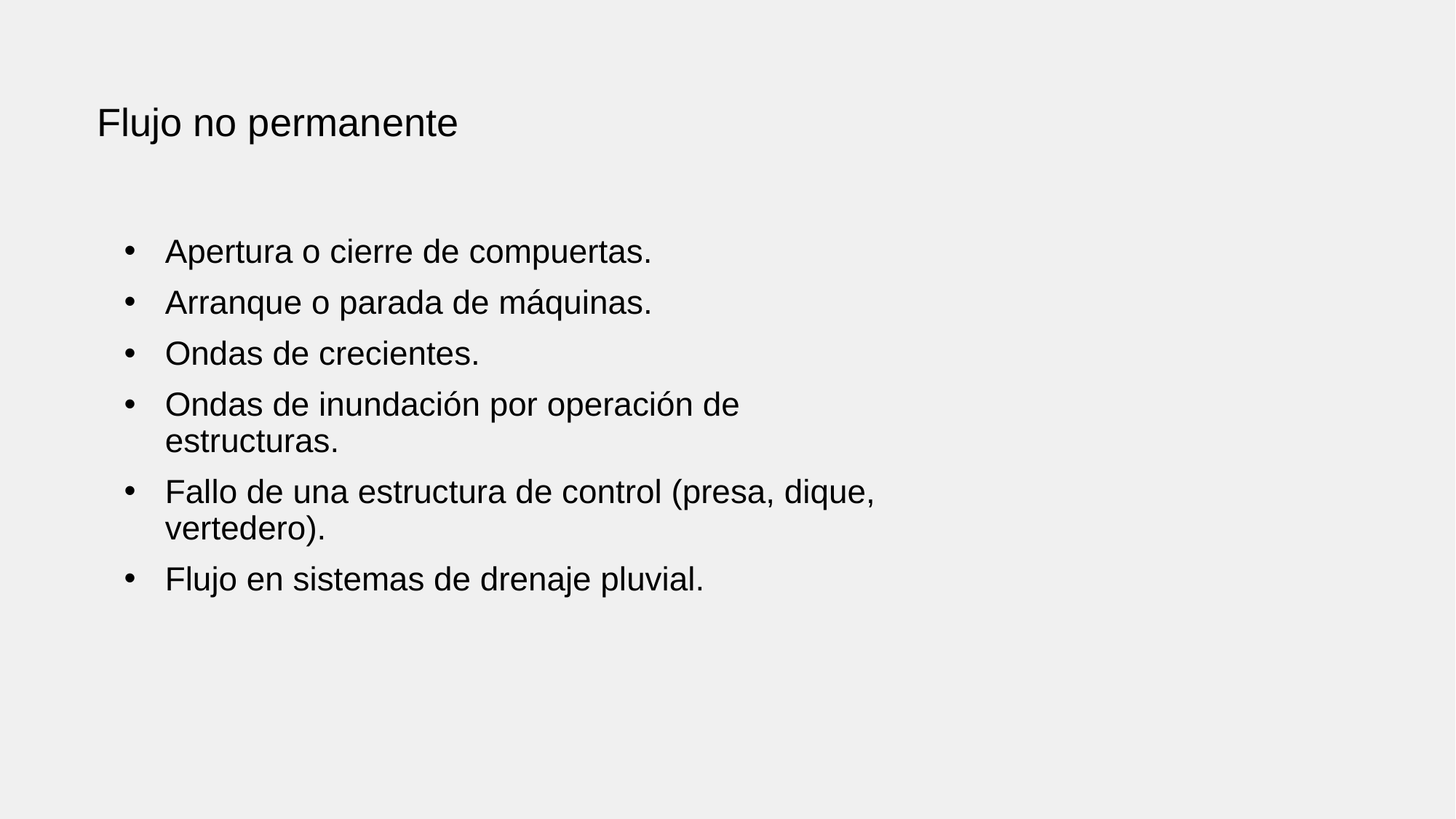

# Flujo no permanente
Apertura o cierre de compuertas.
Arranque o parada de máquinas.
Ondas de crecientes.
Ondas de inundación por operación de estructuras.
Fallo de una estructura de control (presa, dique, vertedero).
Flujo en sistemas de drenaje pluvial.